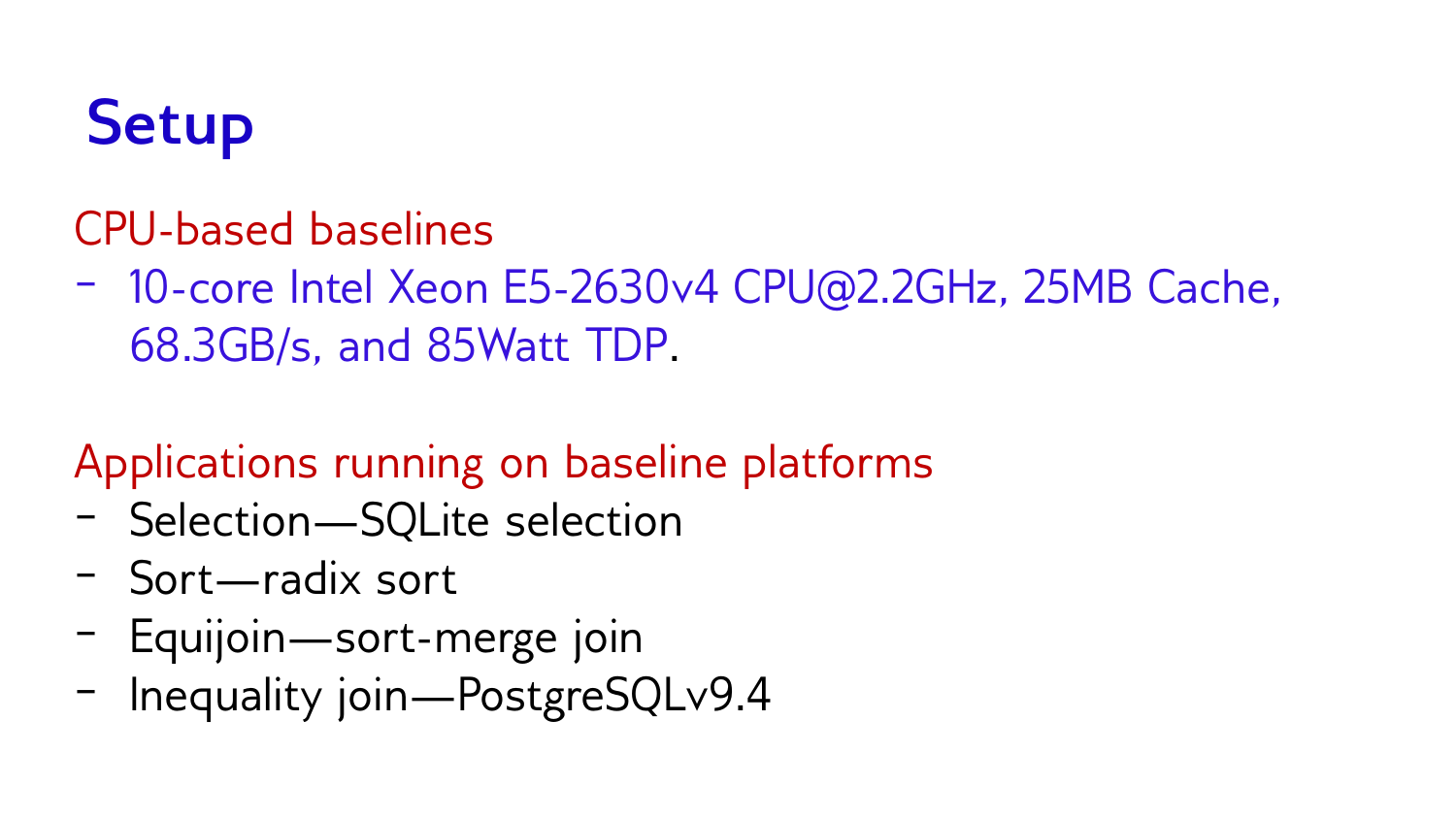

# Setup
CPU-based baselines
10-core Intel Xeon E5-2630v4 CPU@2.2GHz, 25MB Cache, 68.3GB/s, and 85Watt TDP.

Applications running on baseline platforms
Selection—SQLite selection
Sort—radix sort
Equijoin—sort-merge join
Inequality join—PostgreSQLv9.4